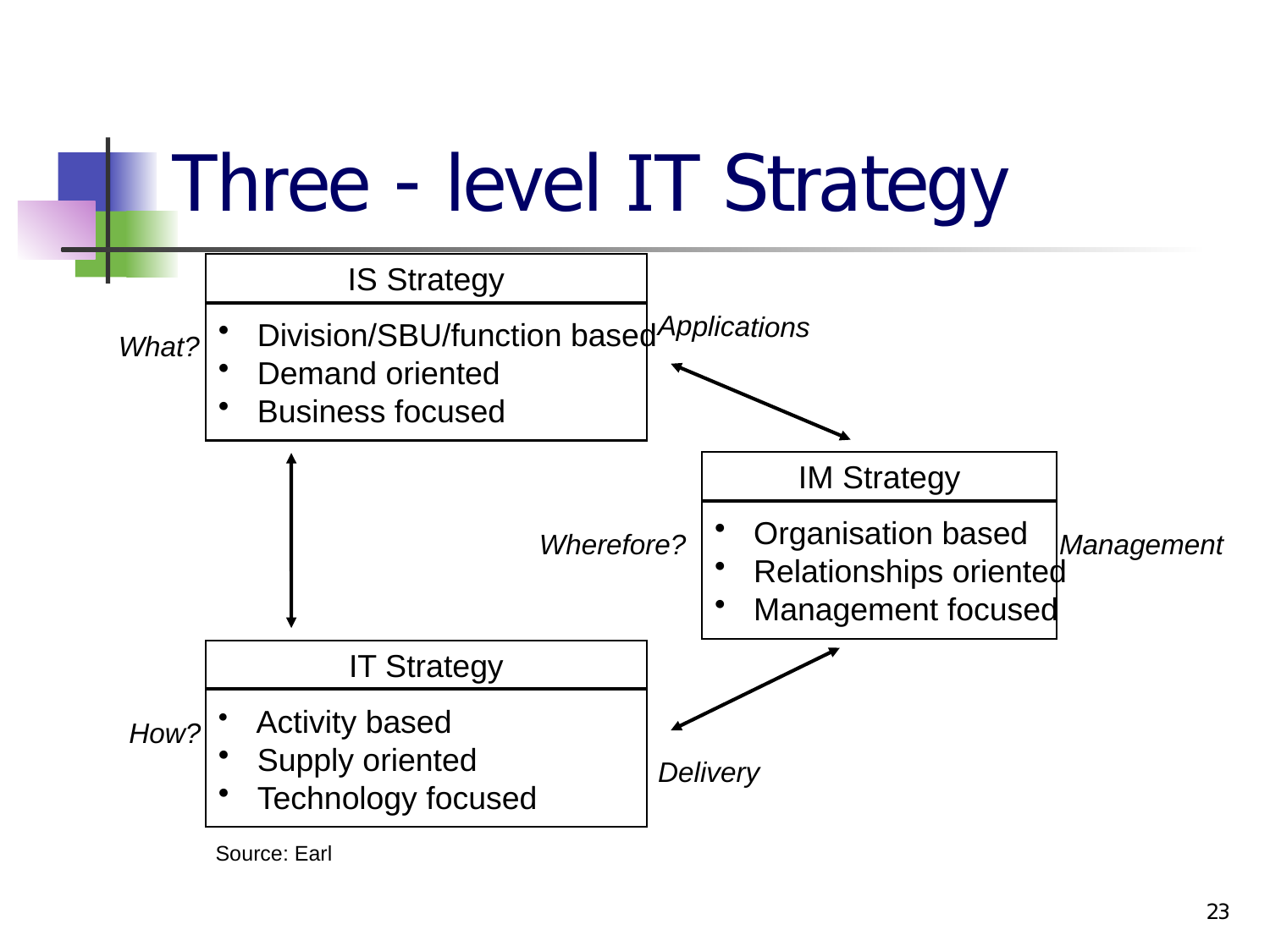

# Three - level IT Strategy
IS Strategy
Applications
 Division/SBU/function based
 Demand oriented
 Business focused
What?

IM Strategy

 Organisation based
 Relationships oriented
 Management focused
Wherefore?
Management
IT Strategy

 Activity based
 Supply oriented
 Technology focused
How?
Delivery
Source: Earl
23